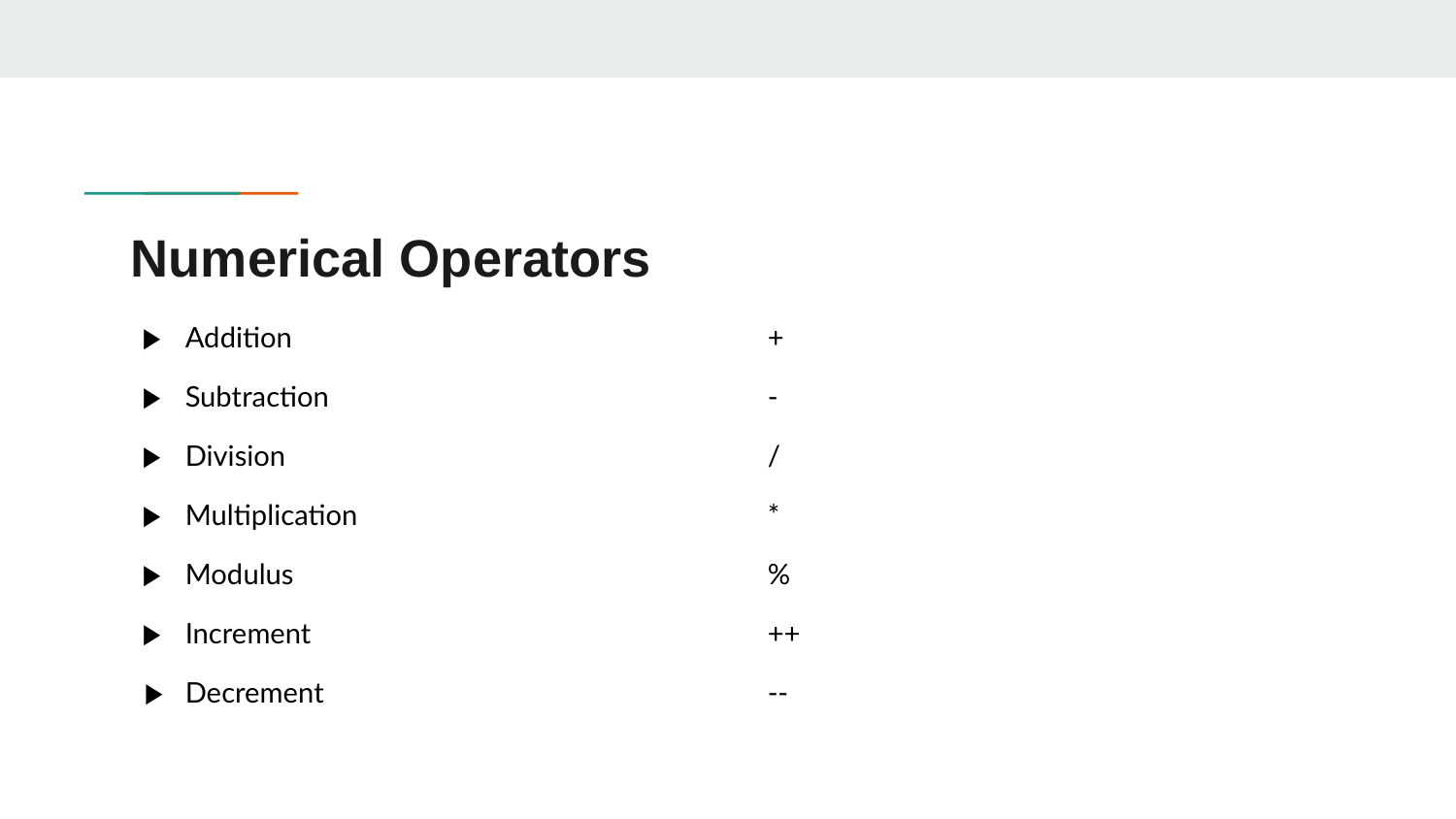

# Numerical Operators

Addition				+
Subtraction				-
Division				/
Multiplication			*
Modulus				%
Increment				++
Decrement				--